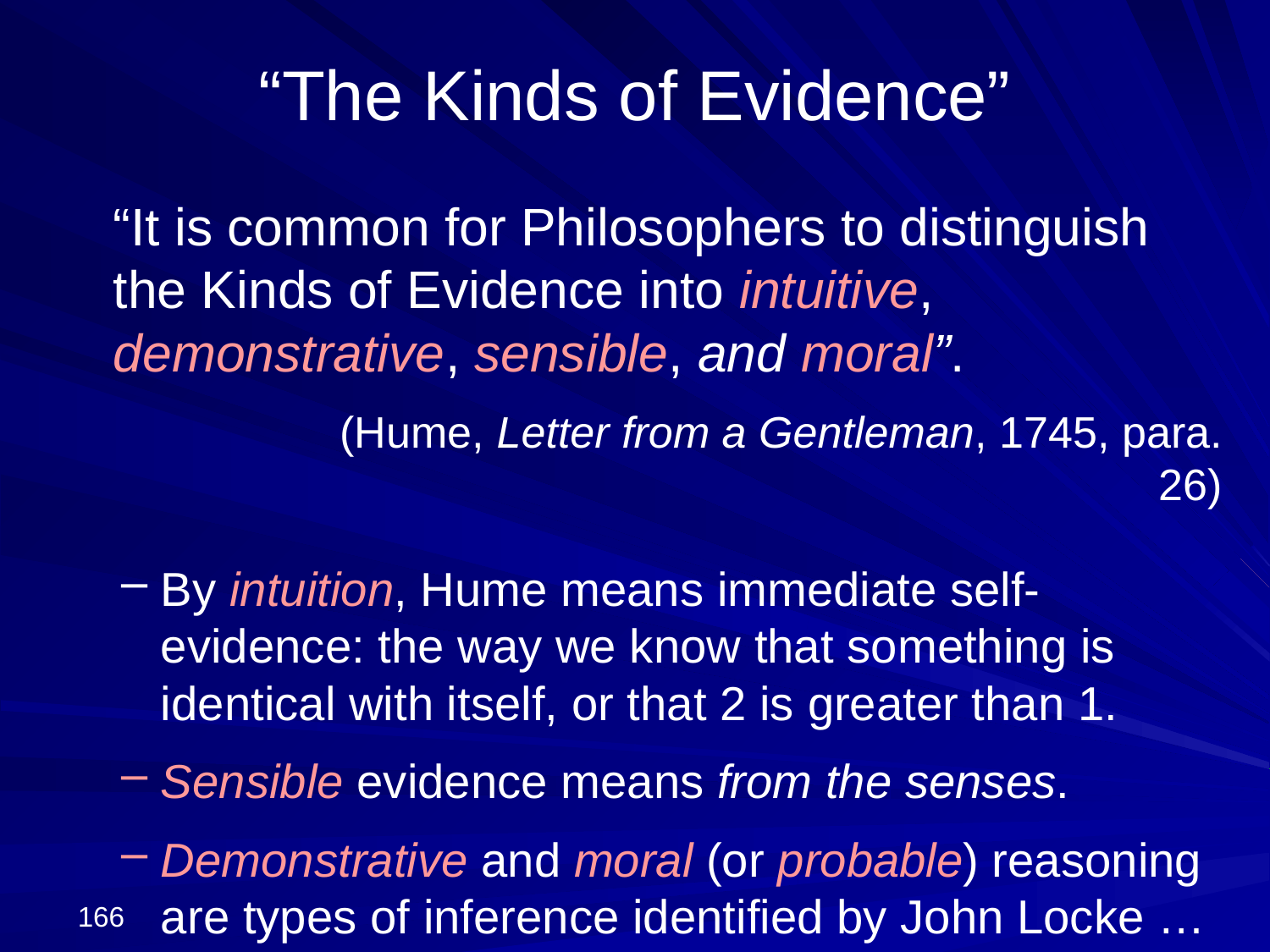

# “The Kinds of Evidence”
“It is common for Philosophers to distinguish the Kinds of Evidence into intuitive, demonstrative, sensible, and moral”.
	  (Hume, Letter from a Gentleman, 1745, para. 26)

By intuition, Hume means immediate self-evidence: the way we know that something is identical with itself, or that 2 is greater than 1.
Sensible evidence means from the senses.
Demonstrative and moral (or probable) reasoning are types of inference identified by John Locke …
166